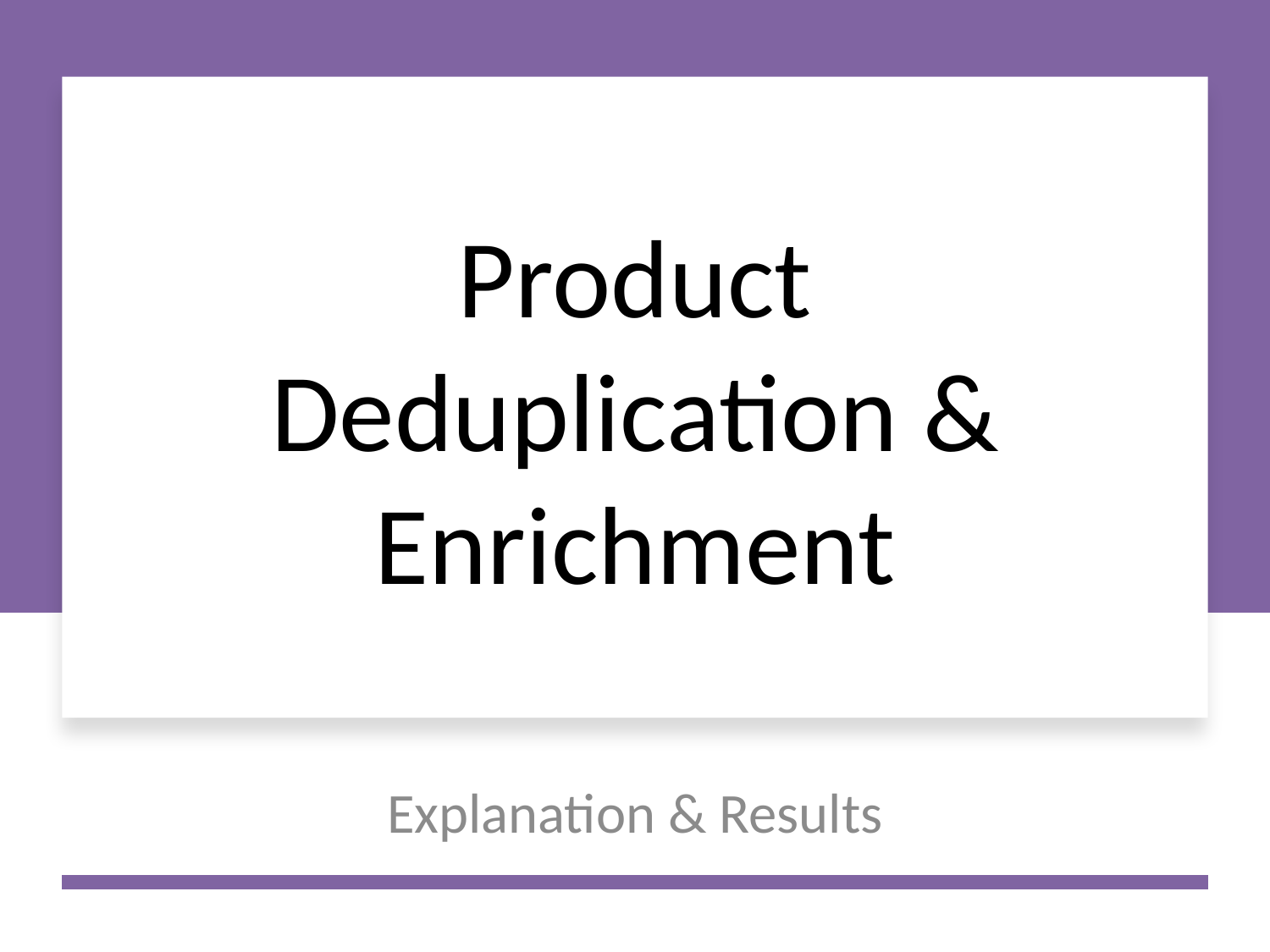

# Product Deduplication & Enrichment
Explanation & Results